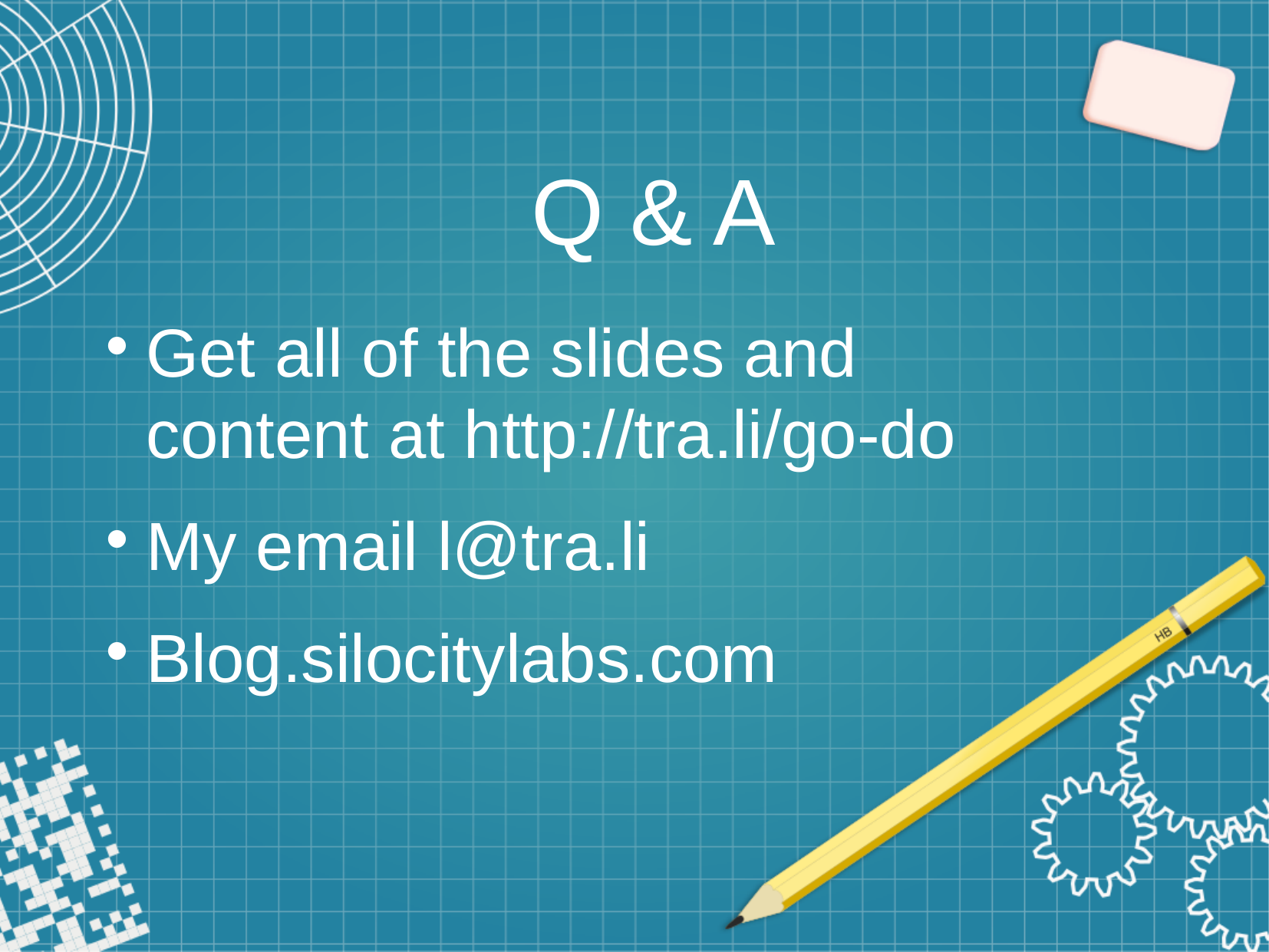

Q & A
Get all of the slides and content at http://tra.li/go-do
My email l@tra.li
Blog.silocitylabs.com